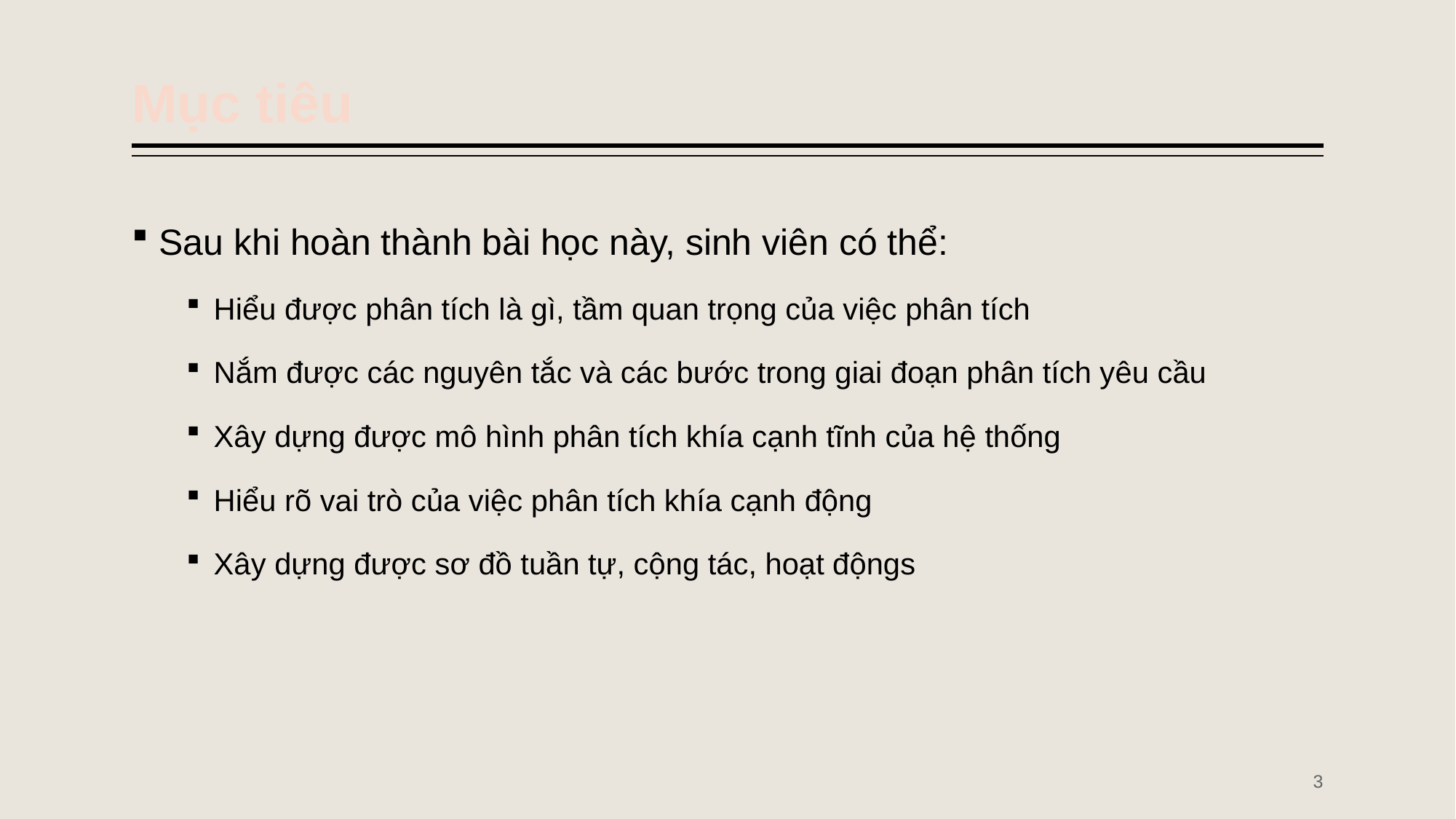

# Mục tiêu
Sau khi hoàn thành bài học này, sinh viên có thể:
Hiểu được phân tích là gì, tầm quan trọng của việc phân tích
Nắm được các nguyên tắc và các bước trong giai đoạn phân tích yêu cầu
Xây dựng được mô hình phân tích khía cạnh tĩnh của hệ thống
Hiểu rõ vai trò của việc phân tích khía cạnh động
Xây dựng được sơ đồ tuần tự, cộng tác, hoạt độngs
3